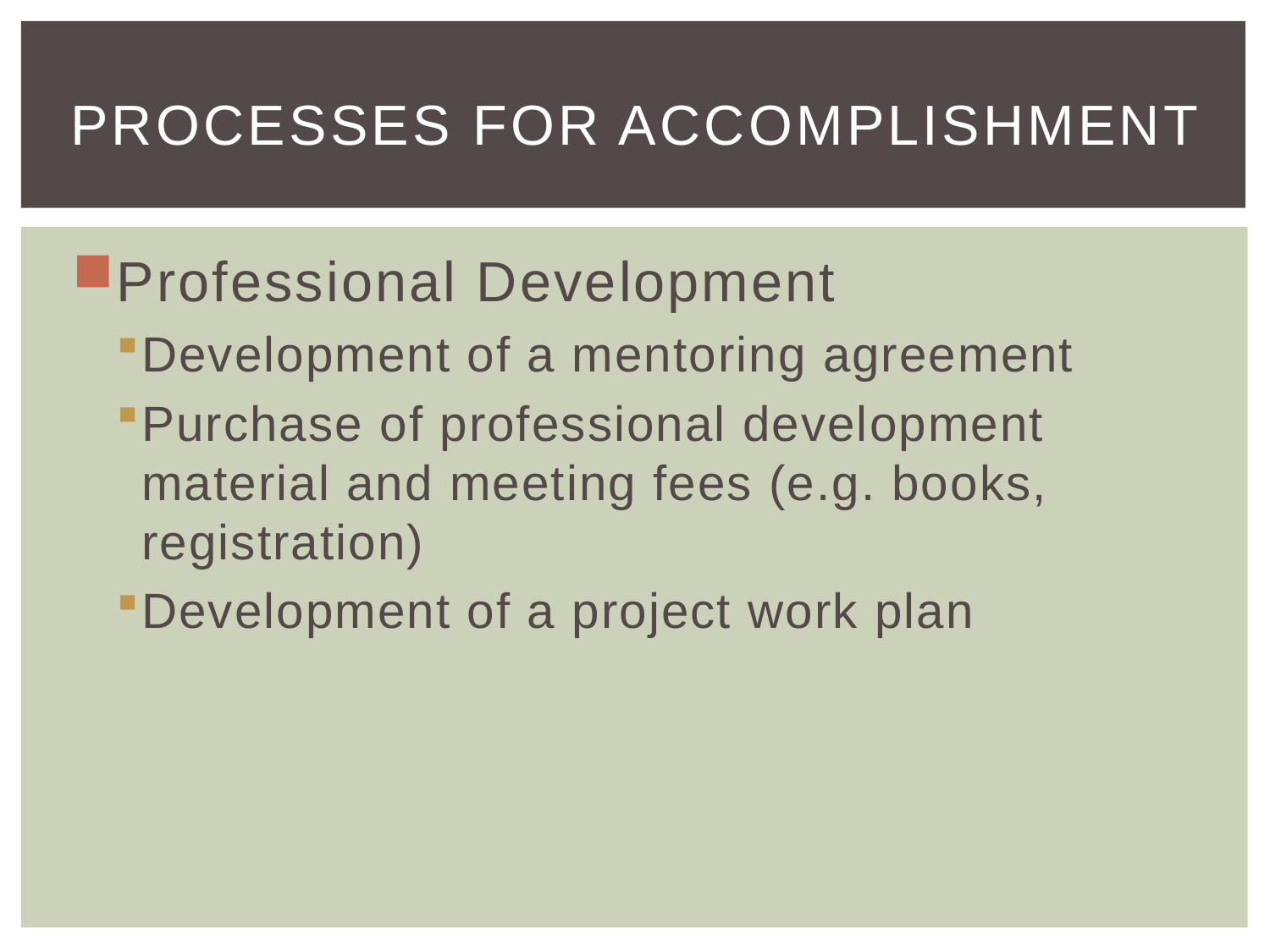

# Processes for Accomplishment
Professional Development
Development of a mentoring agreement
Purchase of professional development material and meeting fees (e.g. books, registration)
Development of a project work plan